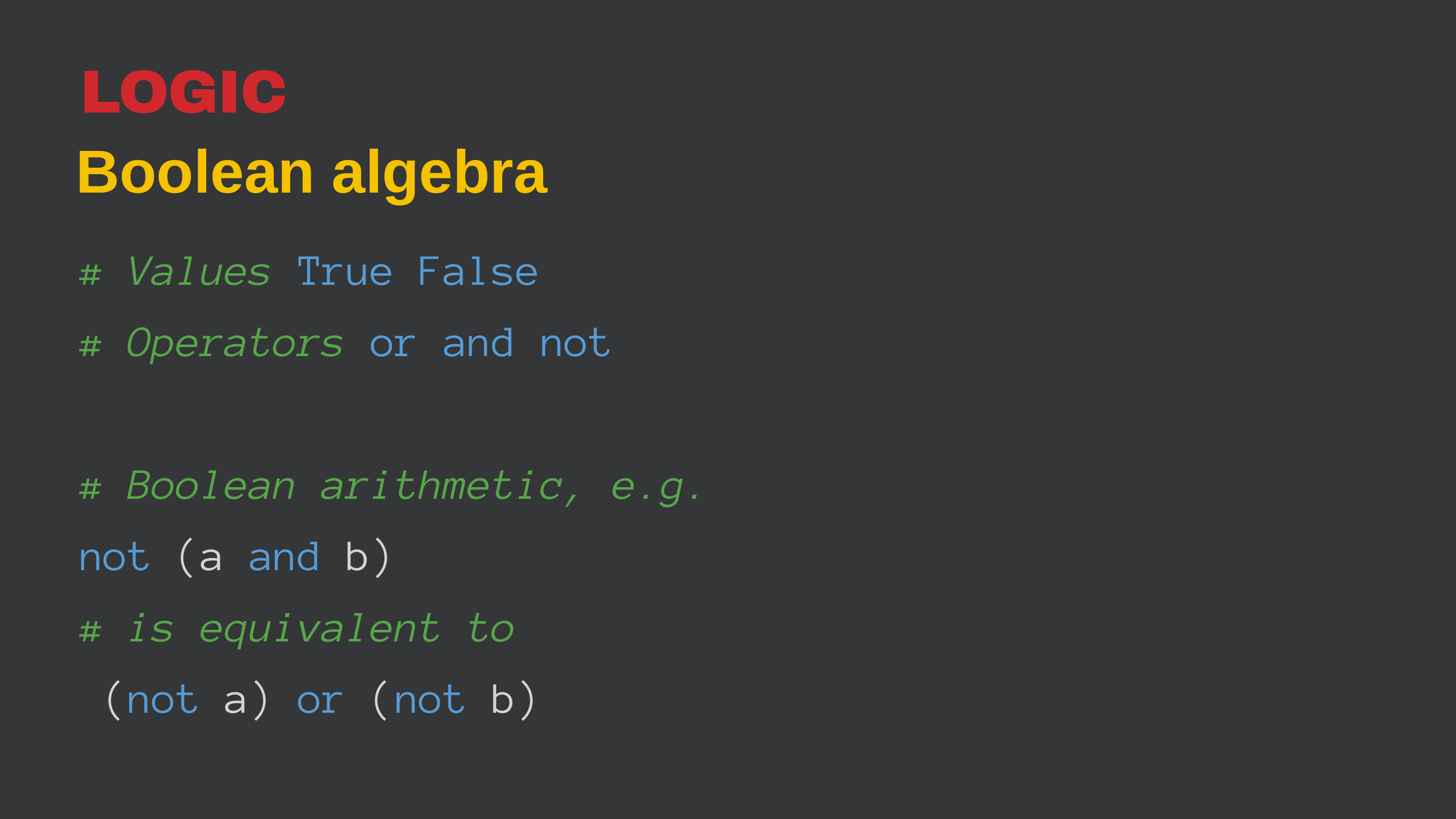

Logic
Boolean algebra
# Values True False
# Operators or and not

# Boolean arithmetic, e.g.
not (a and b)
# is equivalent to
 (not a) or (not b)